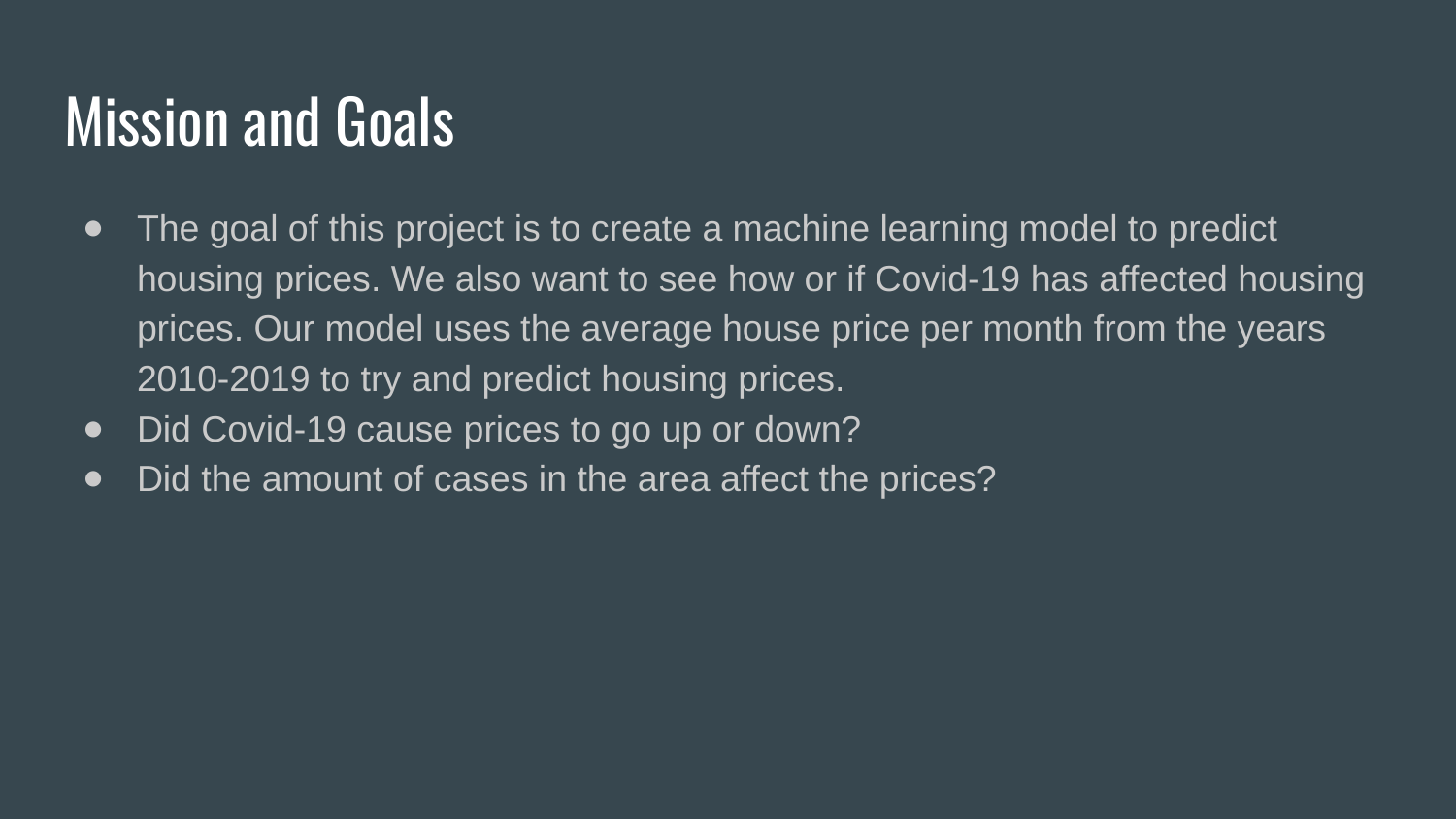

# Mission and Goals
The goal of this project is to create a machine learning model to predict housing prices. We also want to see how or if Covid-19 has affected housing prices. Our model uses the average house price per month from the years 2010-2019 to try and predict housing prices.
Did Covid-19 cause prices to go up or down?
Did the amount of cases in the area affect the prices?